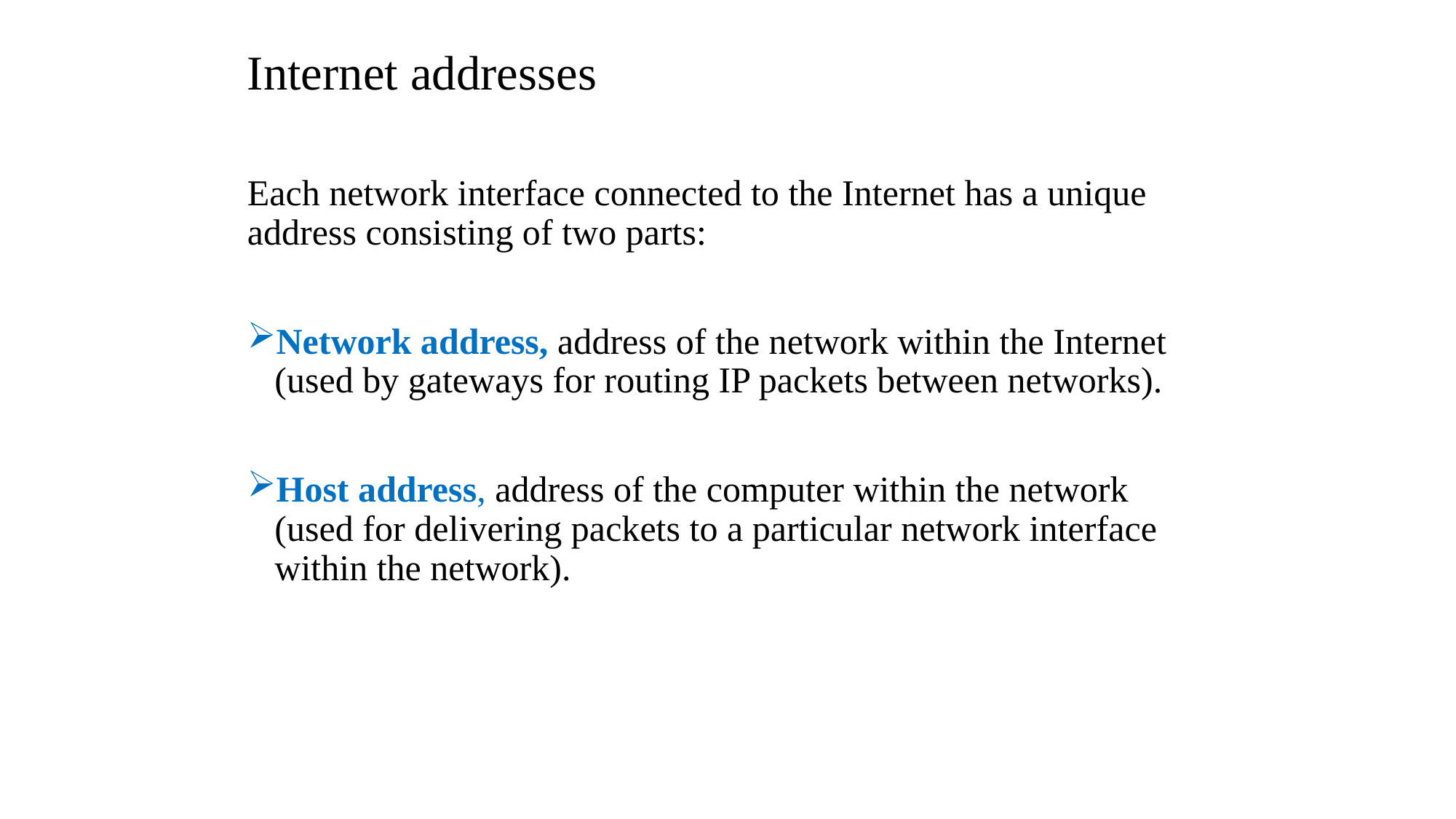

# Internet addresses
Each network interface connected to the Internet has a unique address consisting of two parts:

Network address, address of the network within the Internet (used by gateways for routing IP packets between networks).

Host address, address of the computer within the network (used for delivering packets to a particular network interface within the network).